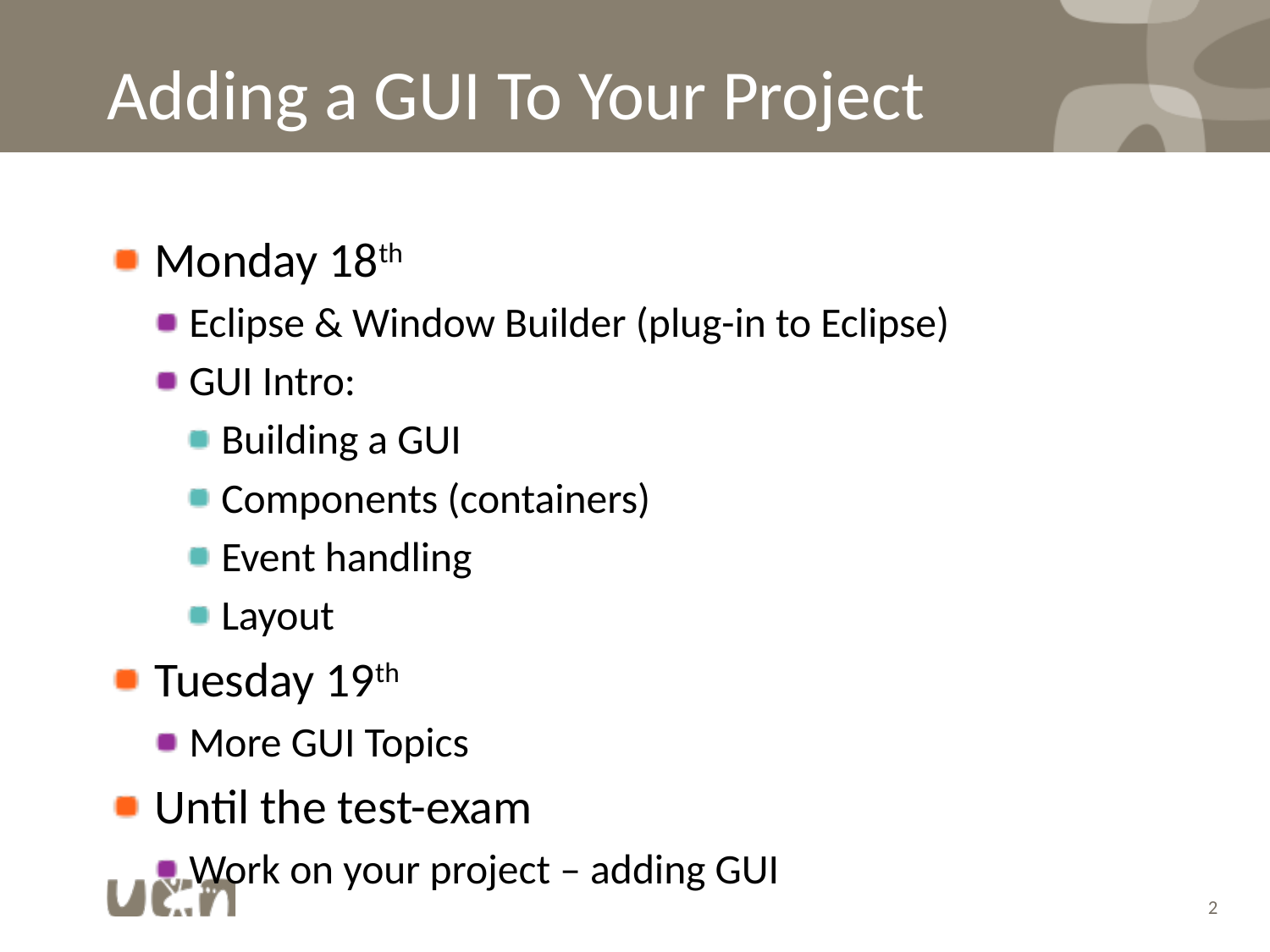

# Adding a GUI To Your Project
Monday 18th
Eclipse & Window Builder (plug-in to Eclipse)
GUI Intro:
Building a GUI
Components (containers)
Event handling
Layout
Tuesday 19th
More GUI Topics
Until the test-exam
Work on your project – adding GUI
2